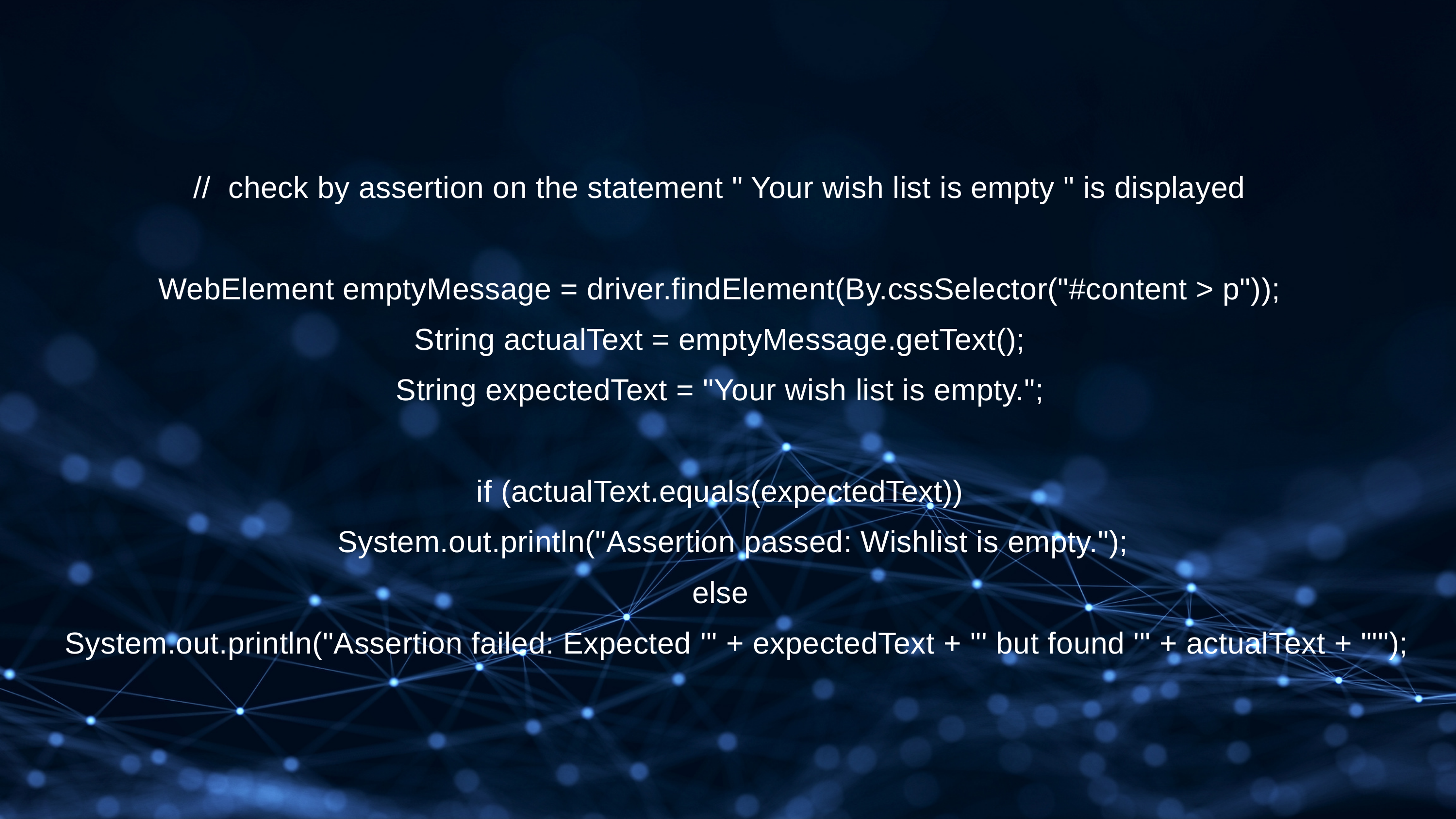

//  check by assertion on the statement " Your wish list is empty " is displayed

WebElement emptyMessage = driver.findElement(By.cssSelector("#content > p"));
String actualText = emptyMessage.getText();
String expectedText = "Your wish list is empty.";

if (actualText.equals(expectedText))
   System.out.println("Assertion passed: Wishlist is empty.");
 else
    System.out.println("Assertion failed: Expected '" + expectedText + "' but found '" + actualText + "'");